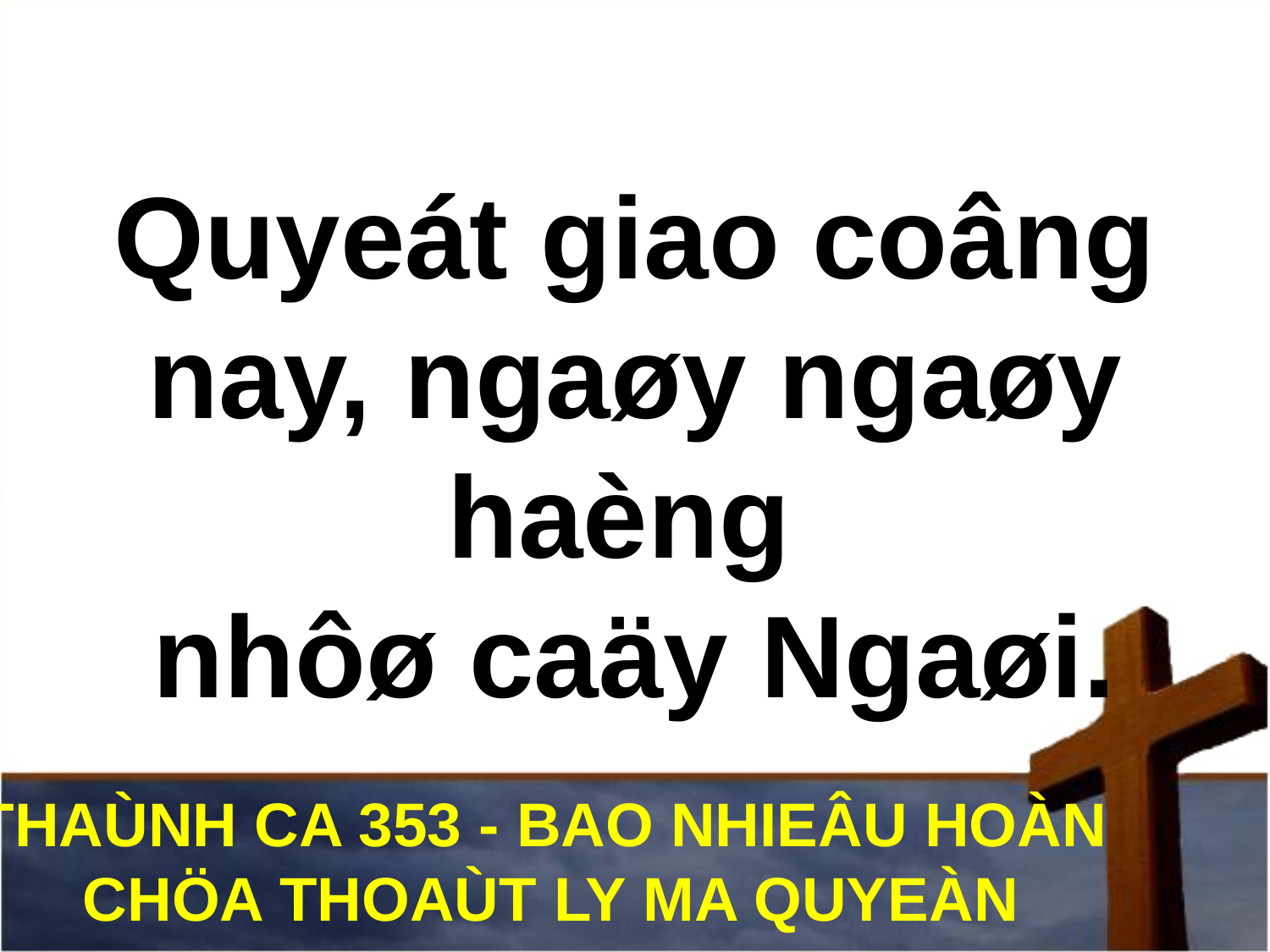

Quyeát giao coâng nay, ngaøy ngaøy haèng
nhôø caäy Ngaøi.
THAÙNH CA 353 - BAO NHIEÂU HOÀN
CHÖA THOAÙT LY MA QUYEÀN